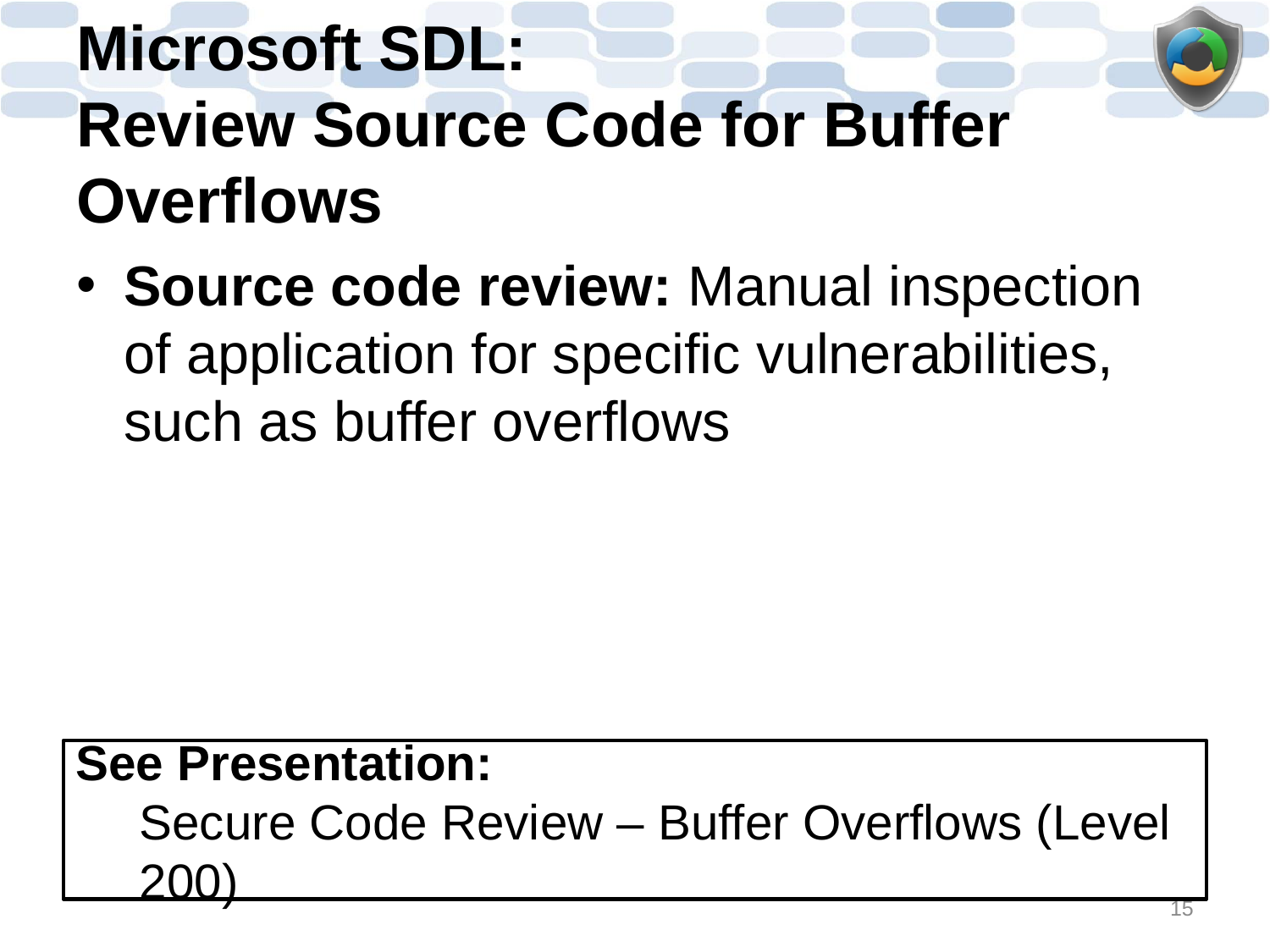

# Microsoft SDL: Review Source Code for Buffer Overflows
Source code review: Manual inspection of application for specific vulnerabilities, such as buffer overflows

See Presentation:
Secure Code Review – Buffer Overflows (Level 200)
15